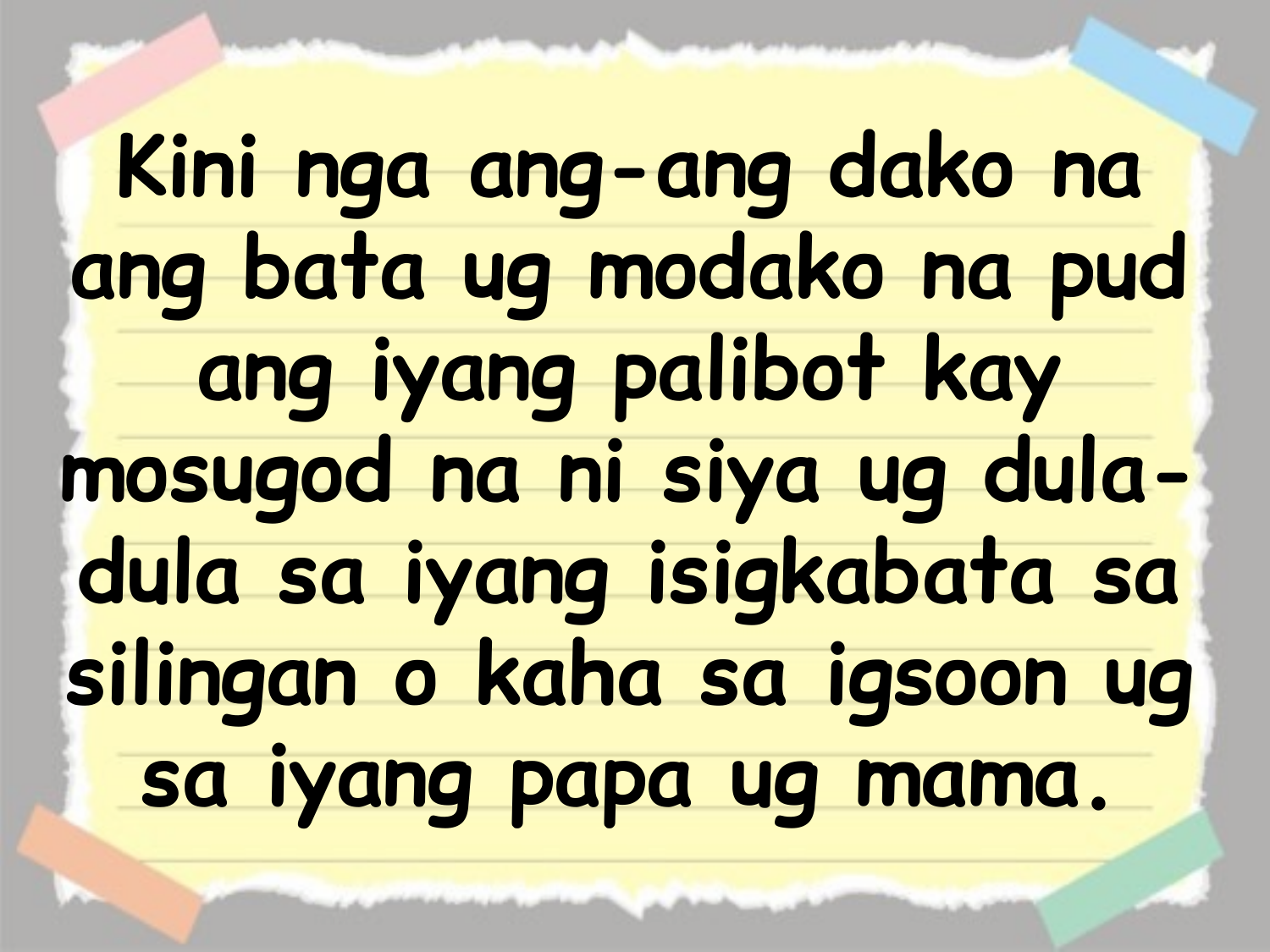

Kini nga ang-ang dako na ang bata ug modako na pud ang iyang palibot kay mosugod na ni siya ug dula-dula sa iyang isigkabata sa silingan o kaha sa igsoon ug sa iyang papa ug mama.